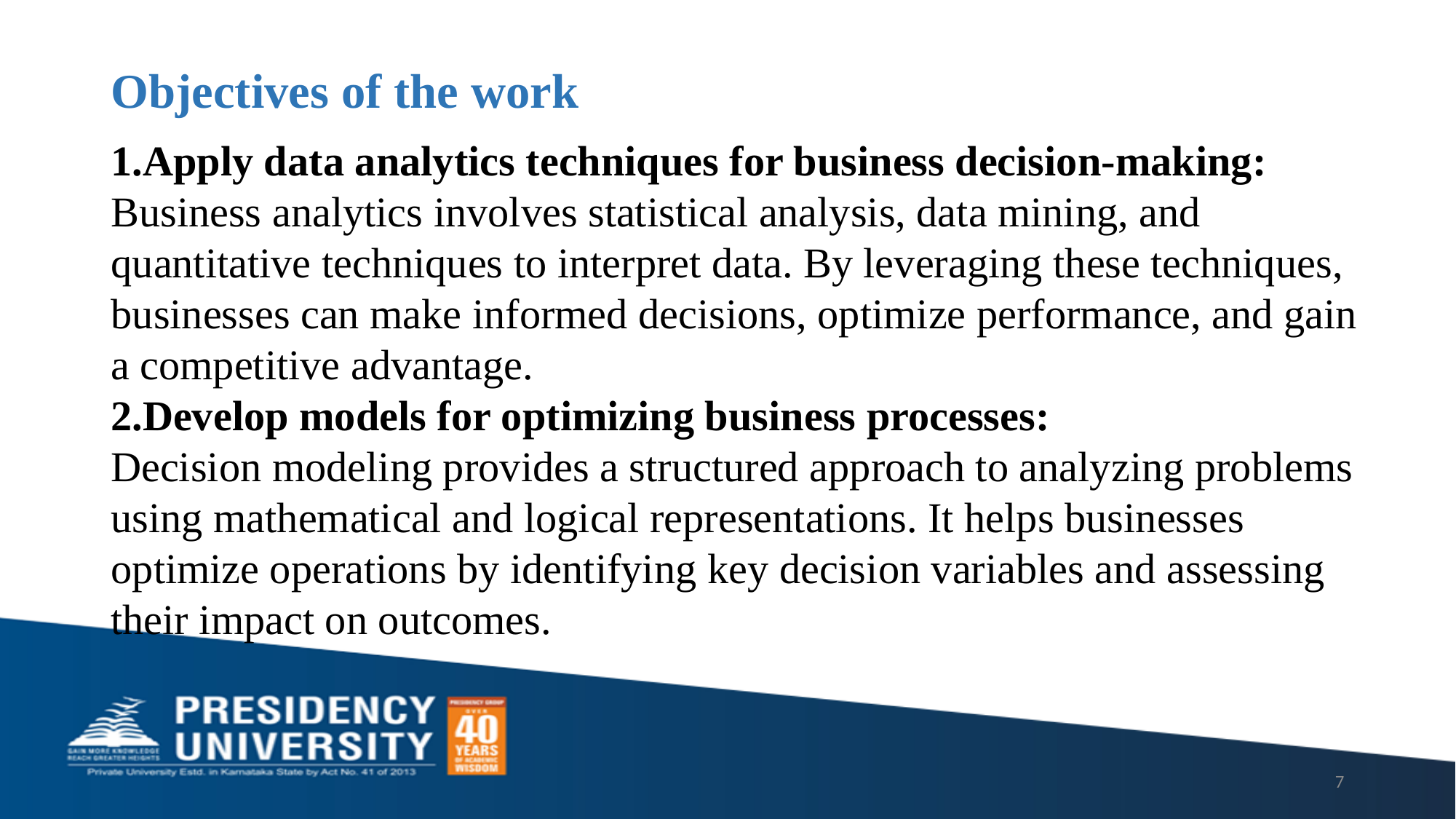

# Objectives of the work
1.Apply data analytics techniques for business decision-making:
Business analytics involves statistical analysis, data mining, and quantitative techniques to interpret data. By leveraging these techniques, businesses can make informed decisions, optimize performance, and gain a competitive advantage.
2.Develop models for optimizing business processes:
Decision modeling provides a structured approach to analyzing problems using mathematical and logical representations. It helps businesses optimize operations by identifying key decision variables and assessing their impact on outcomes.
7